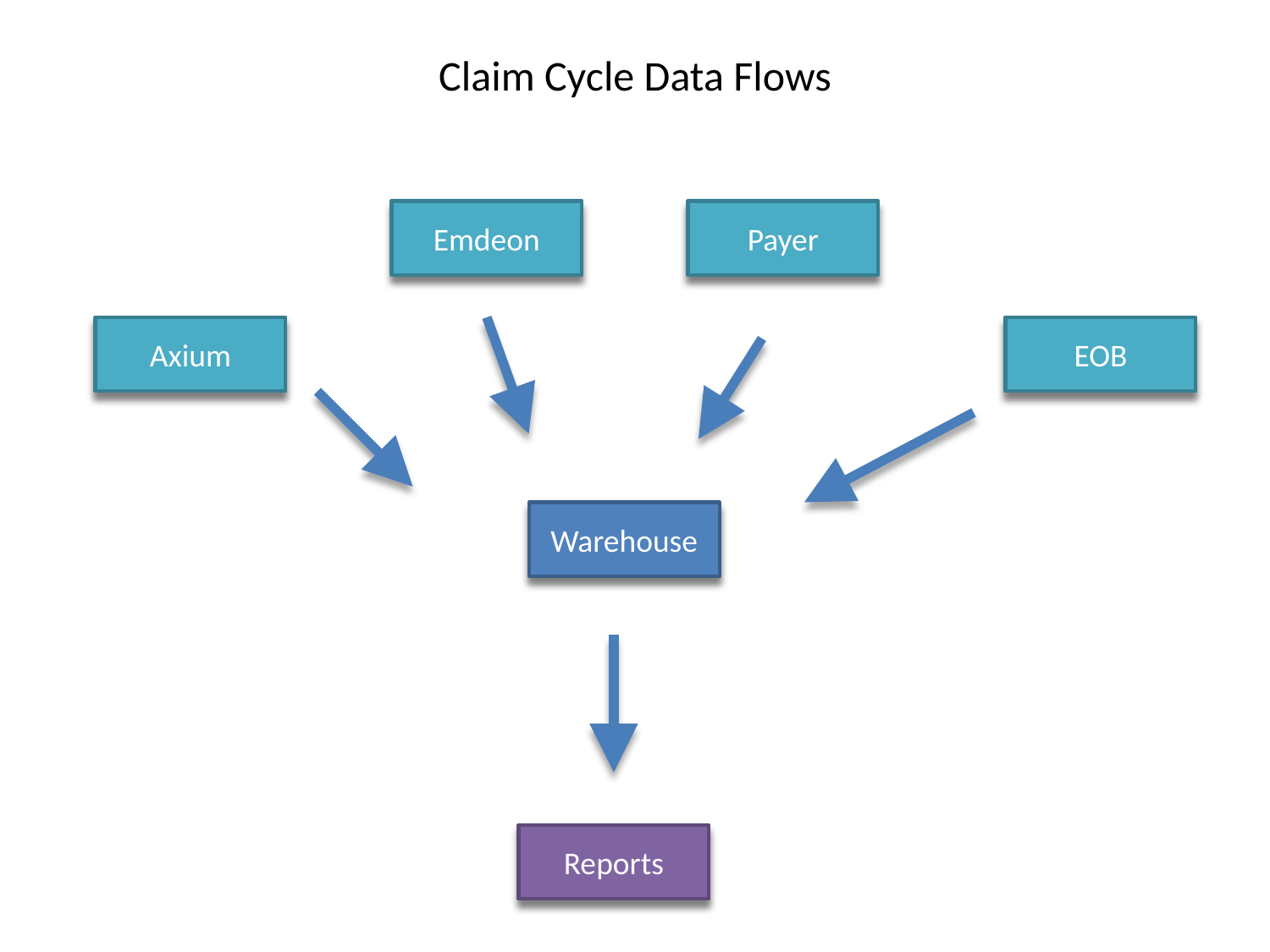

Claim Cycle Data Flows
Emdeon
Payer
Axium
EOB
Warehouse
Reports